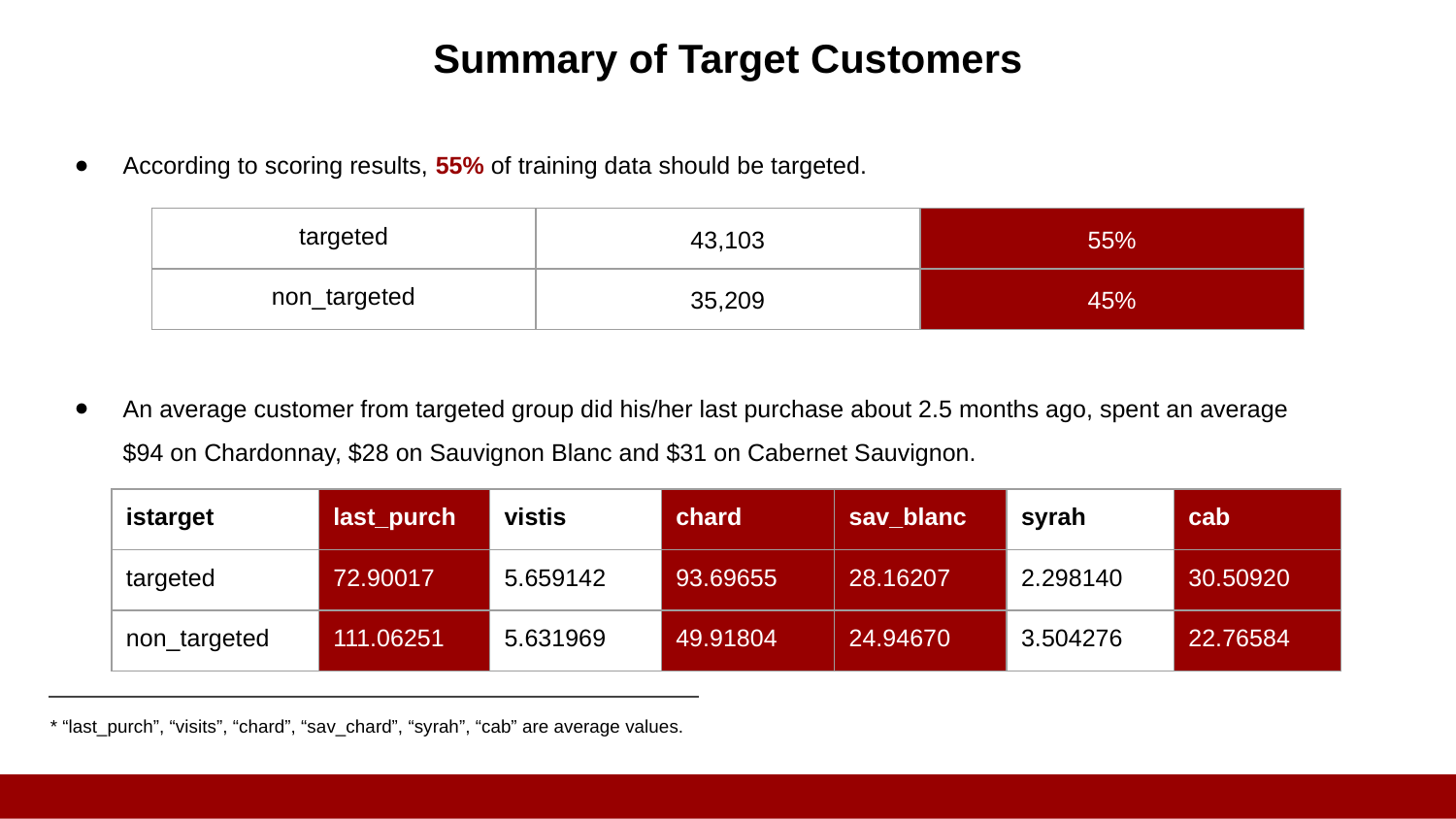

Summary of Target Customers
According to scoring results, 55% of training data should be targeted.

| targeted | 43,103 | 55% |
| --- | --- | --- |
| non\_targeted | 35,209 | 45% |
An average customer from targeted group did his/her last purchase about 2.5 months ago, spent an average $94 on Chardonnay, $28 on Sauvignon Blanc and $31 on Cabernet Sauvignon.

| istarget | last\_purch | vistis | chard | sav\_blanc | syrah | cab |
| --- | --- | --- | --- | --- | --- | --- |
| targeted | 72.90017 | 5.659142 | 93.69655 | 28.16207 | 2.298140 | 30.50920 |
| non\_targeted | 111.06251 | 5.631969 | 49.91804 | 24.94670 | 3.504276 | 22.76584 |
* “last_purch”, “visits”, “chard”, “sav_chard”, “syrah”, “cab” are average values.